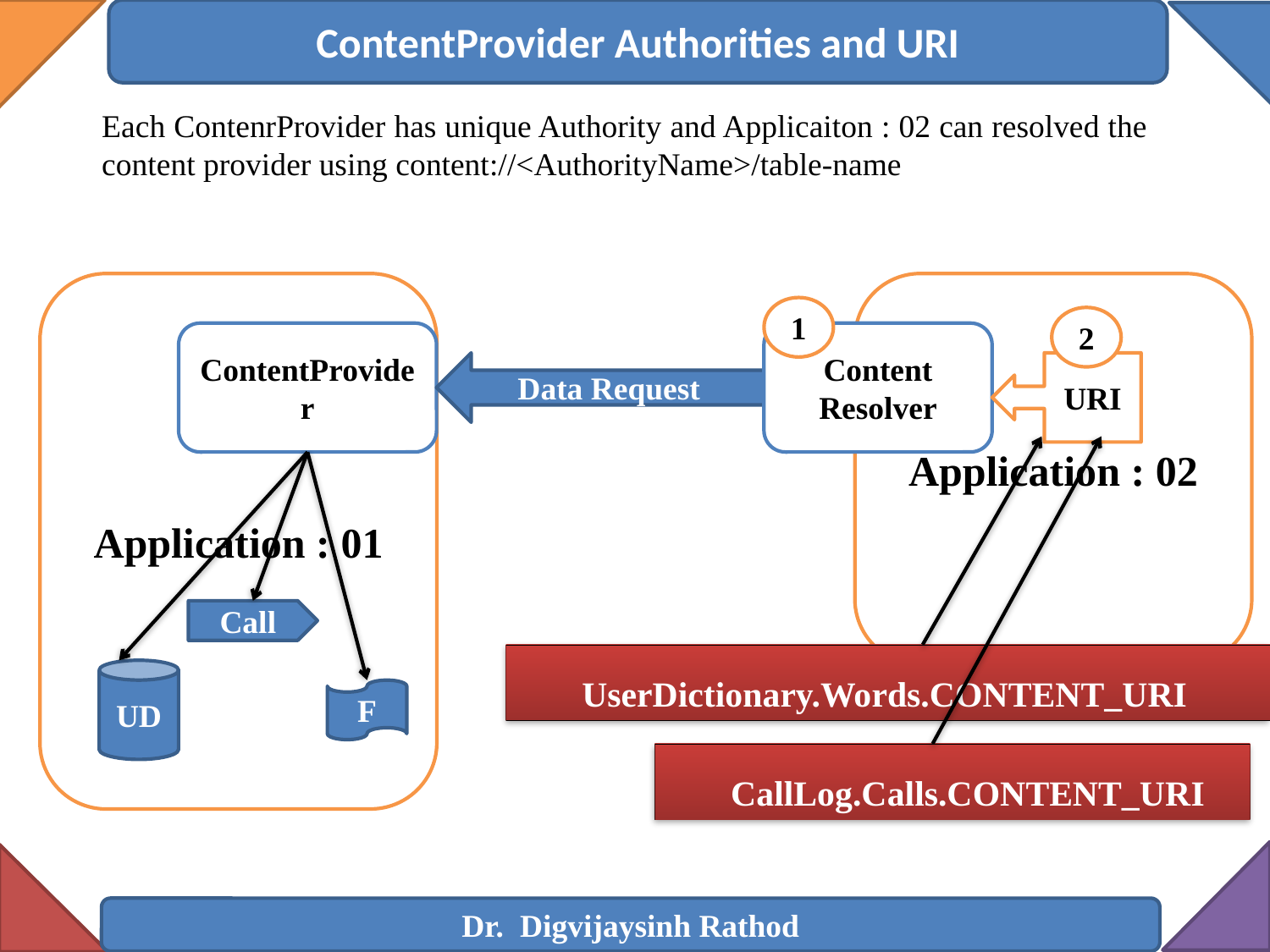

ContentProvider Authorities and URI

Each ContenrProvider has unique Authority and Applicaiton : 02 can resolved the content provider using content://<AuthorityName>/table-name
Application : 01
Application : 02
1
2
ContentProvider
Content Resolver
Data Request
URI
Call
UserDictionary.Words.CONTENT_URI
UD
F
CallLog.Calls.CONTENT_URI

Dr.  Digvijaysinh Rathod